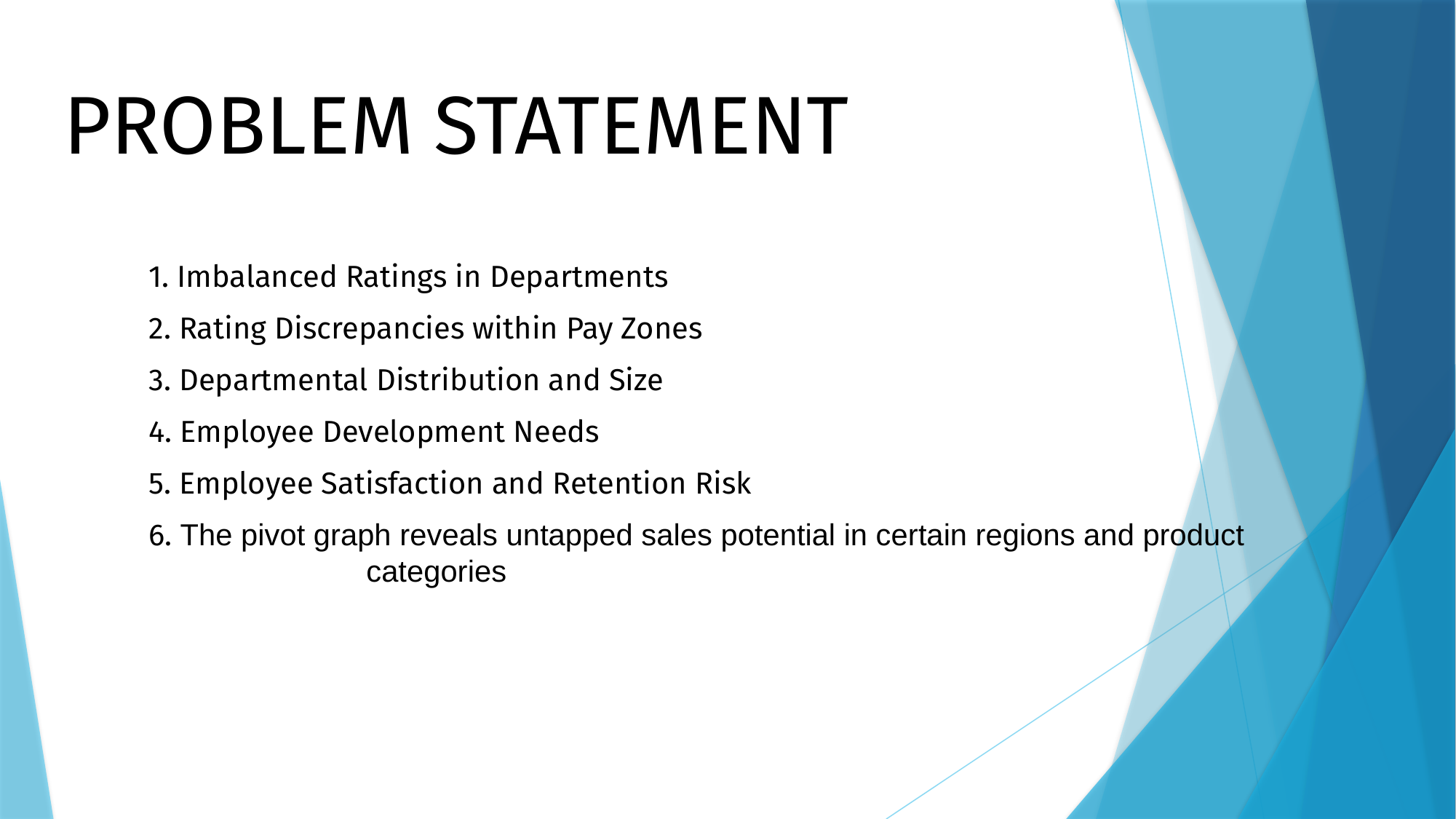

# PROBLEM STATEMENT
1. Imbalanced Ratings in Departments
2. Rating Discrepancies within Pay Zones
3. Departmental Distribution and Size
4. Employee Development Needs
5. Employee Satisfaction and Retention Risk
6. The pivot graph reveals untapped sales potential in certain regions and product                           categories